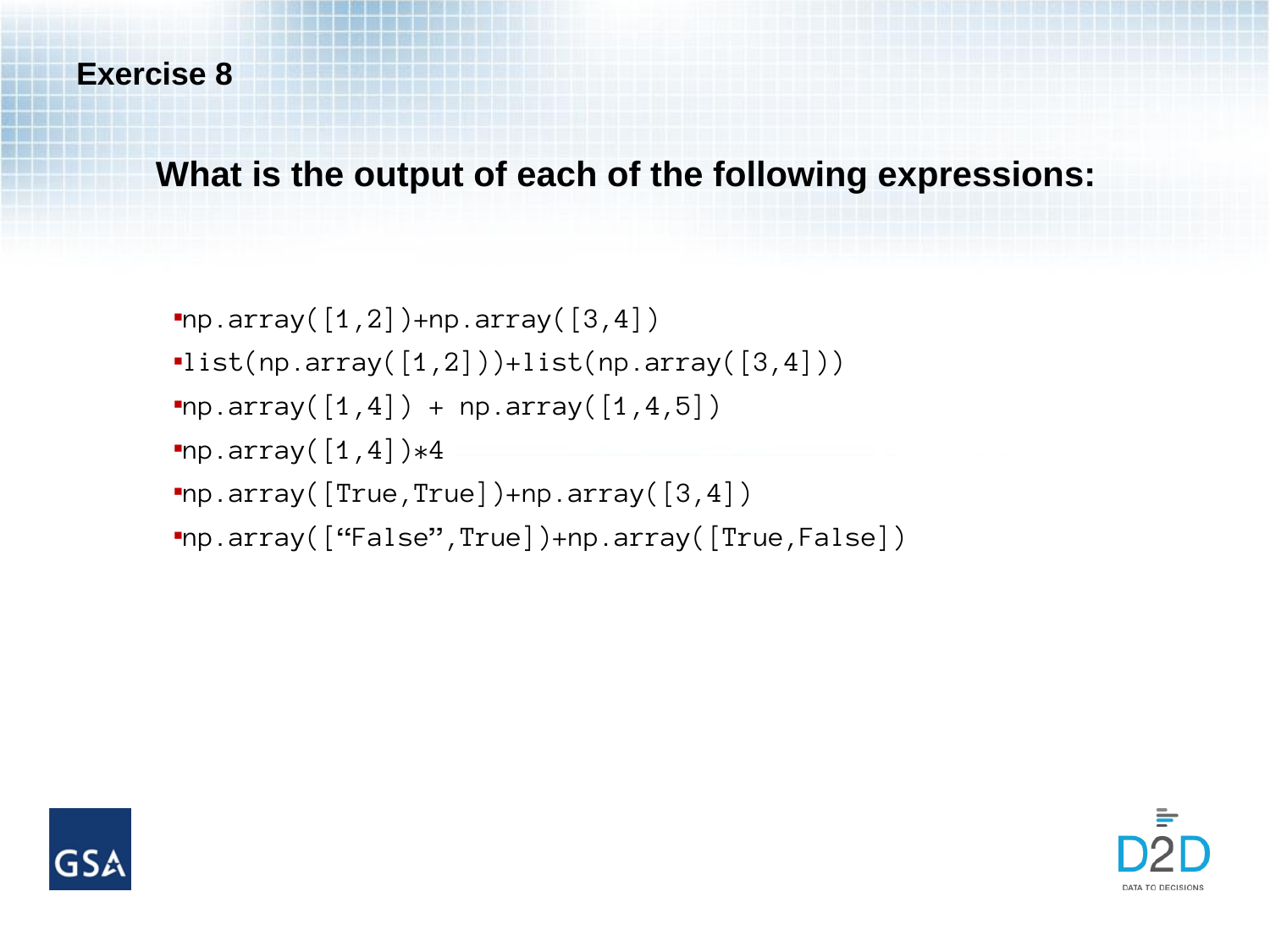

# Exercise 8
What is the output of each of the following expressions:

np.array([1,2])+np.array([3,4])
list(np.array([1,2]))+list(np.array([3,4]))
np.array([1,4]) + np.array([1,4,5])
np.array([1,4])*4
np.array([True,True])+np.array([3,4])
np.array([“False”,True])+np.array([True,False])